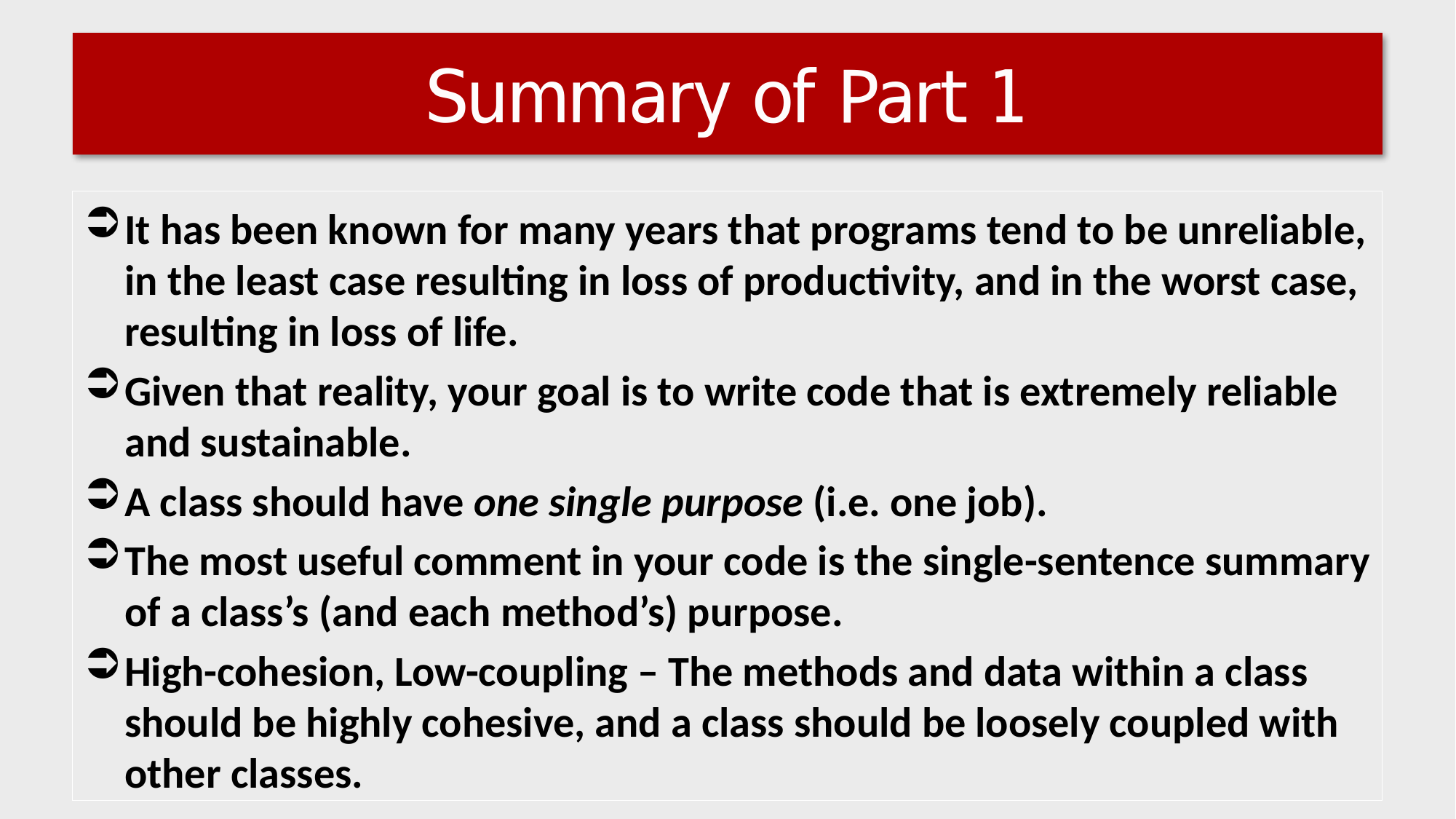

# Summary of Part 1
It has been known for many years that programs tend to be unreliable, in the least case resulting in loss of productivity, and in the worst case, resulting in loss of life.
Given that reality, your goal is to write code that is extremely reliable and sustainable.
A class should have one single purpose (i.e. one job).
The most useful comment in your code is the single-sentence summary of a class’s (and each method’s) purpose.
High-cohesion, Low-coupling – The methods and data within a class should be highly cohesive, and a class should be loosely coupled with other classes.